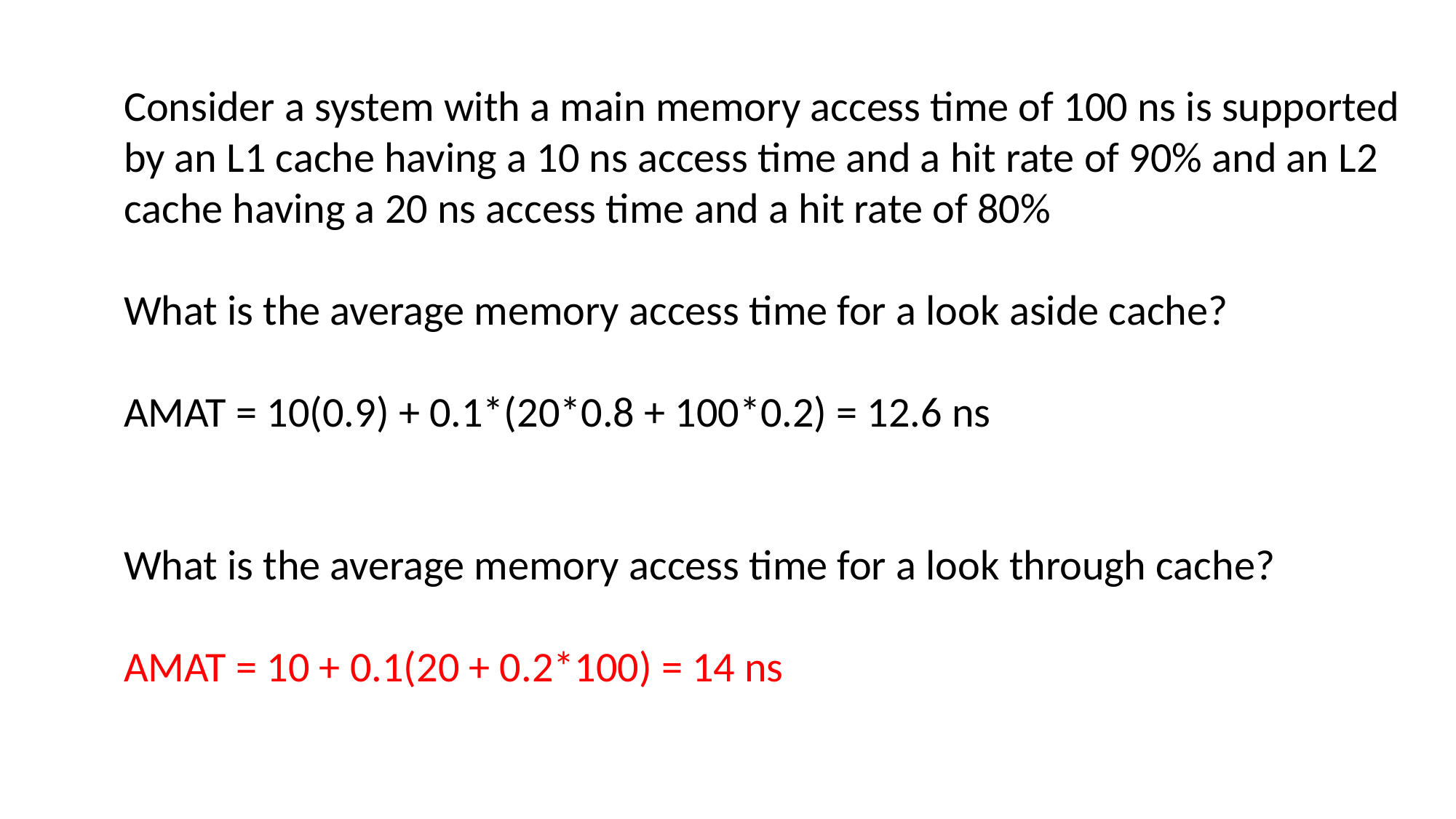

# Example Problem 2
Consider a system with a main memory access time of 100 ns is supported by an L1 cache having a 10 ns access time and a hit rate of 90% and an L2 cache having a 20 ns access time and a hit rate of 80%

What is the average memory access time for a look aside cache?

AMAT = 10(0.9) + 0.1*(20*0.8 + 100*0.2) = 12.6 ns

What is the average memory access time for a look through cache?

AMAT = 10 + 0.1(20 + 0.2*100) = 14 ns